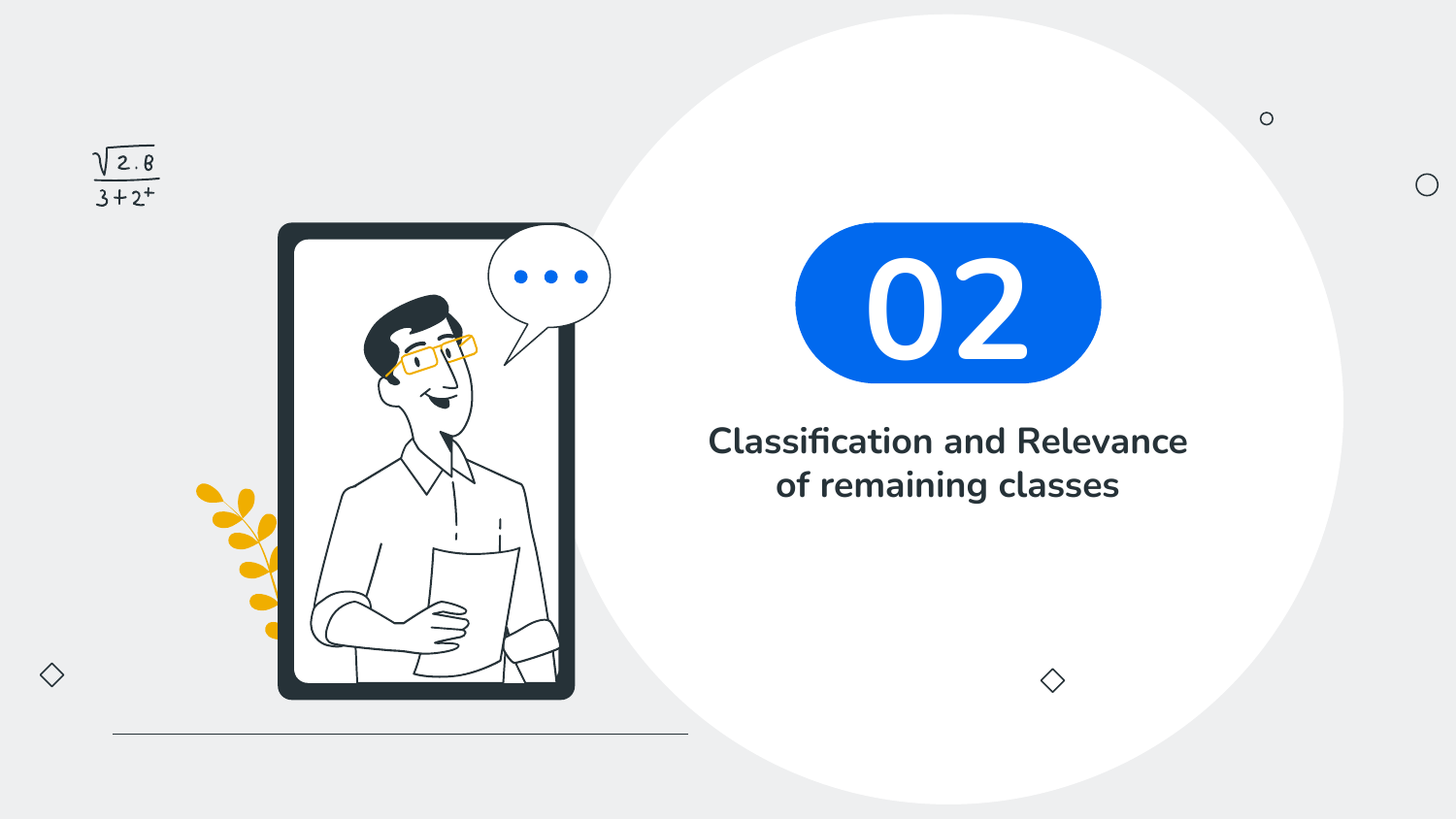

02
# Classification and Relevance of remaining classes